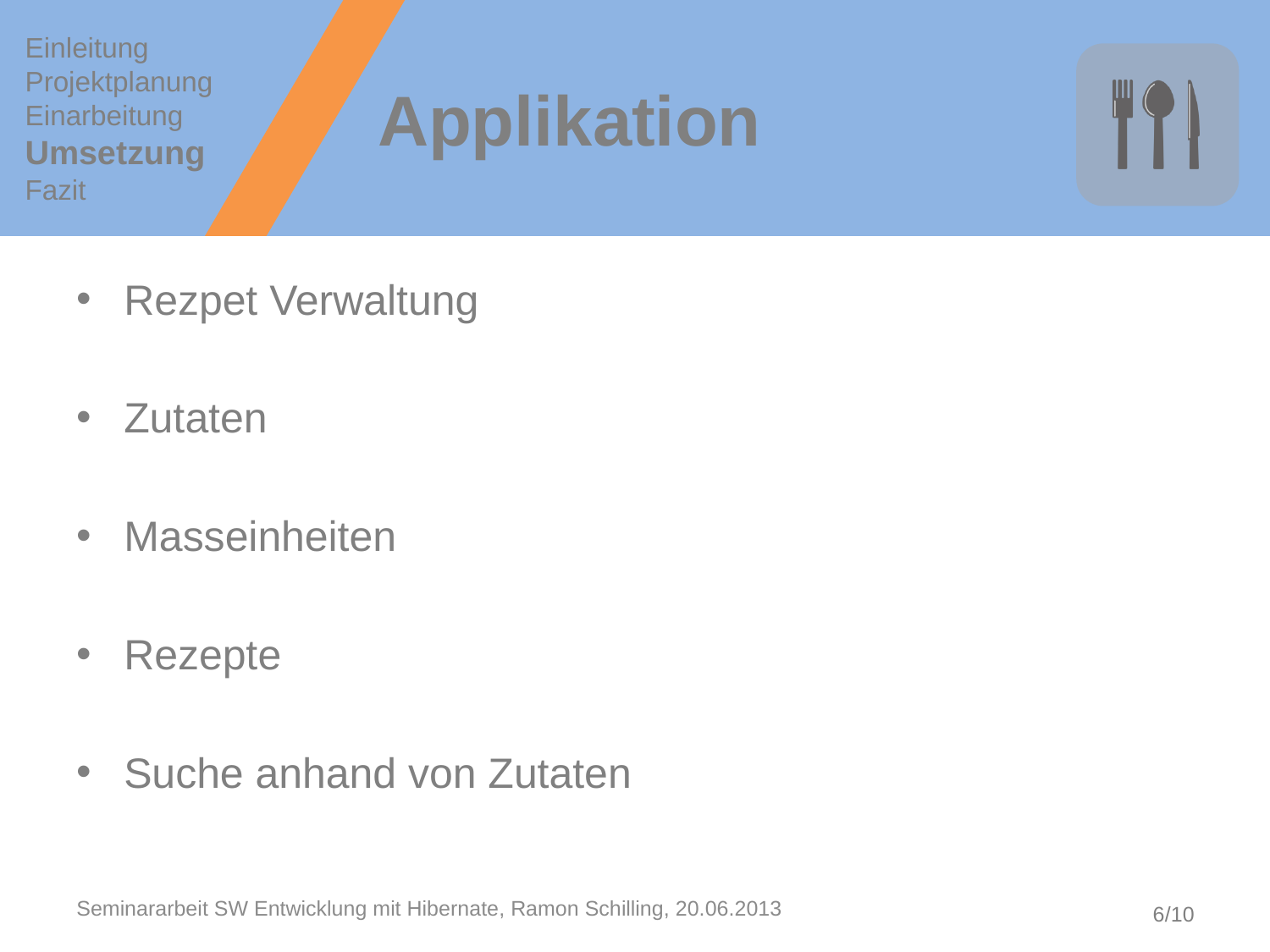

Einleitung
Projektplanung
Einarbeitung
Umsetzung
Fazit
# Applikation
Rezpet Verwaltung

Zutaten

Masseinheiten

Rezepte

Suche anhand von Zutaten